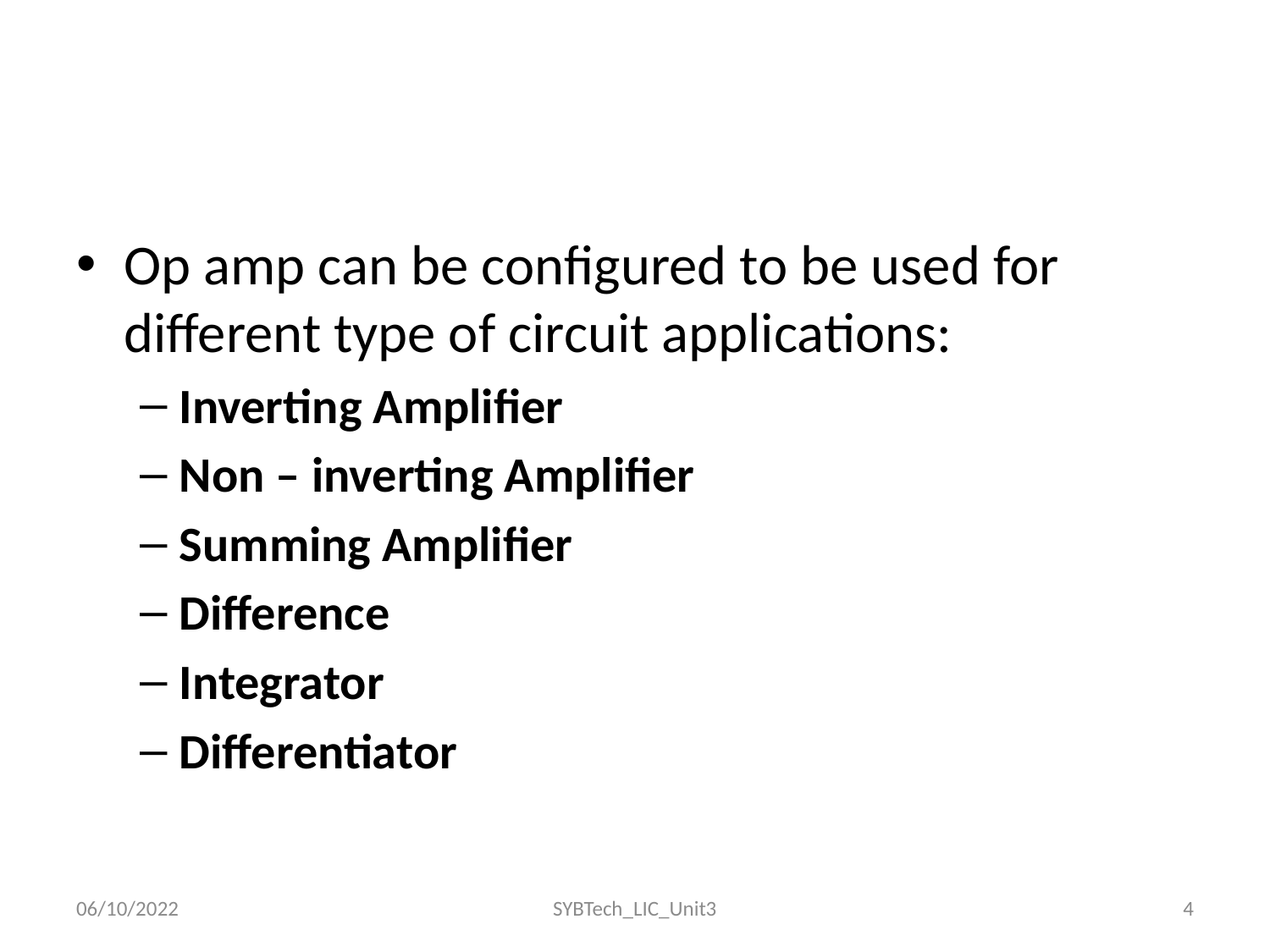

#
Op amp can be configured to be used for different type of circuit applications:
Inverting Amplifier
Non – inverting Amplifier
Summing Amplifier
Difference
Integrator
Differentiator

06/10/2022
SYBTech_LIC_Unit3
4